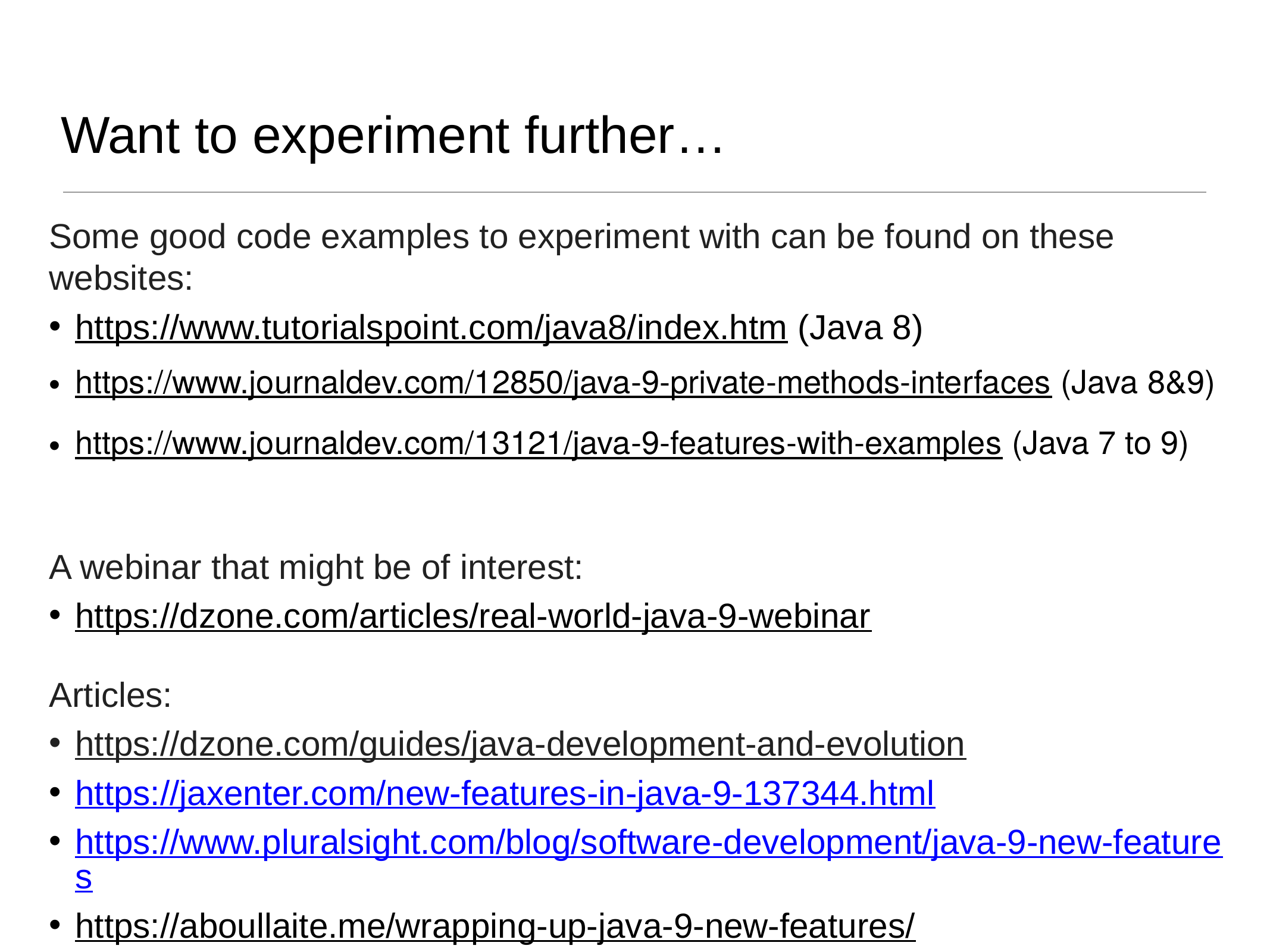

# Want to experiment further…
Some good code examples to experiment with can be found on these websites:
https://www.tutorialspoint.com/java8/index.htm (Java 8)
https://www.journaldev.com/12850/java-9-private-methods-interfaces (Java 8&9)
https://www.journaldev.com/13121/java-9-features-with-examples (Java 7 to 9)
A webinar that might be of interest:
https://dzone.com/articles/real-world-java-9-webinar
Articles:
https://dzone.com/guides/java-development-and-evolution
https://jaxenter.com/new-features-in-java-9-137344.html
https://www.pluralsight.com/blog/software-development/java-9-new-features
https://aboullaite.me/wrapping-up-java-9-new-features/
https://dzone.com/articles/java-9-the-exciting-bits